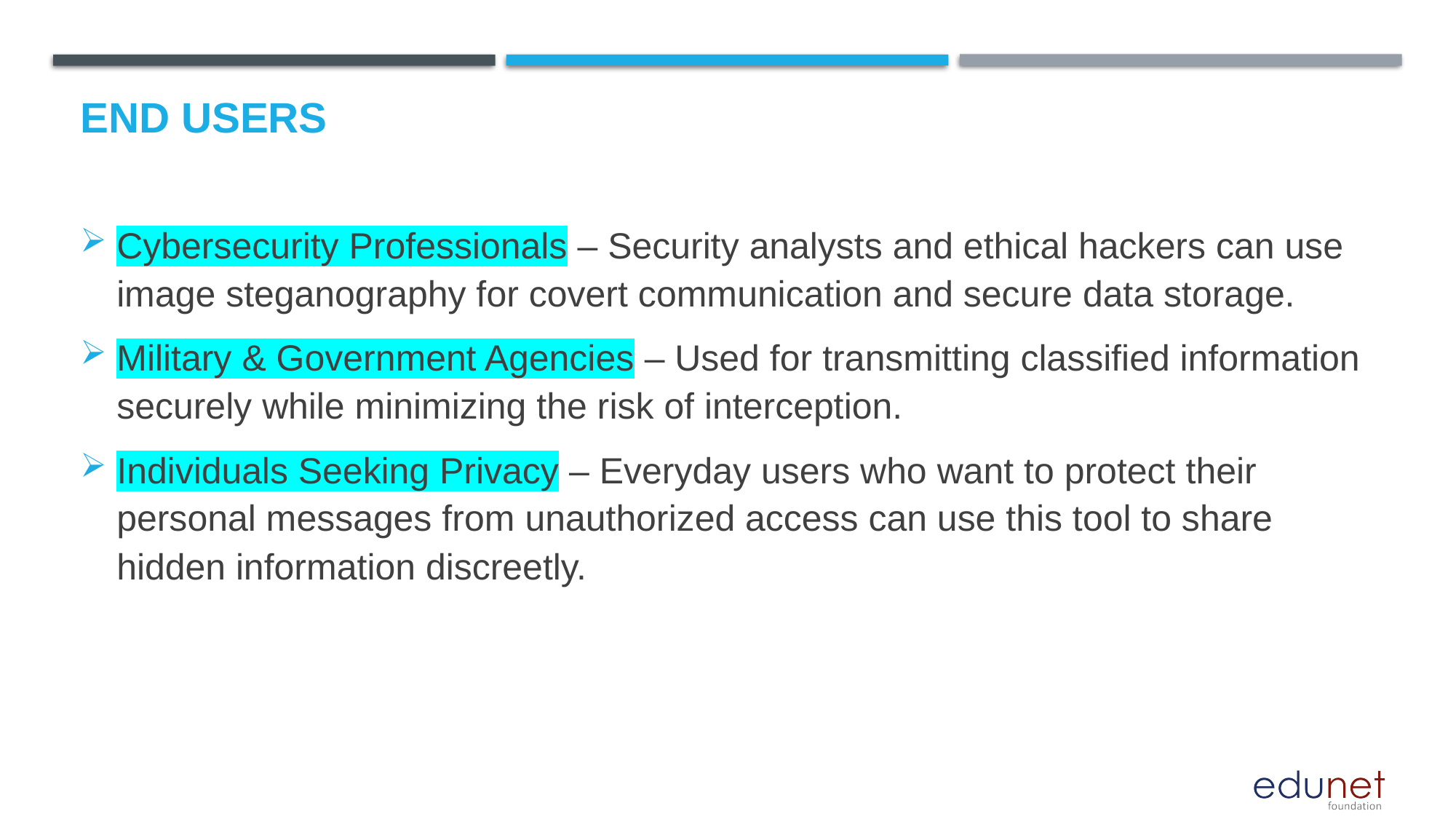

# End users
Cybersecurity Professionals – Security analysts and ethical hackers can use image steganography for covert communication and secure data storage.
Military & Government Agencies – Used for transmitting classified information securely while minimizing the risk of interception.
Individuals Seeking Privacy – Everyday users who want to protect their personal messages from unauthorized access can use this tool to share hidden information discreetly.